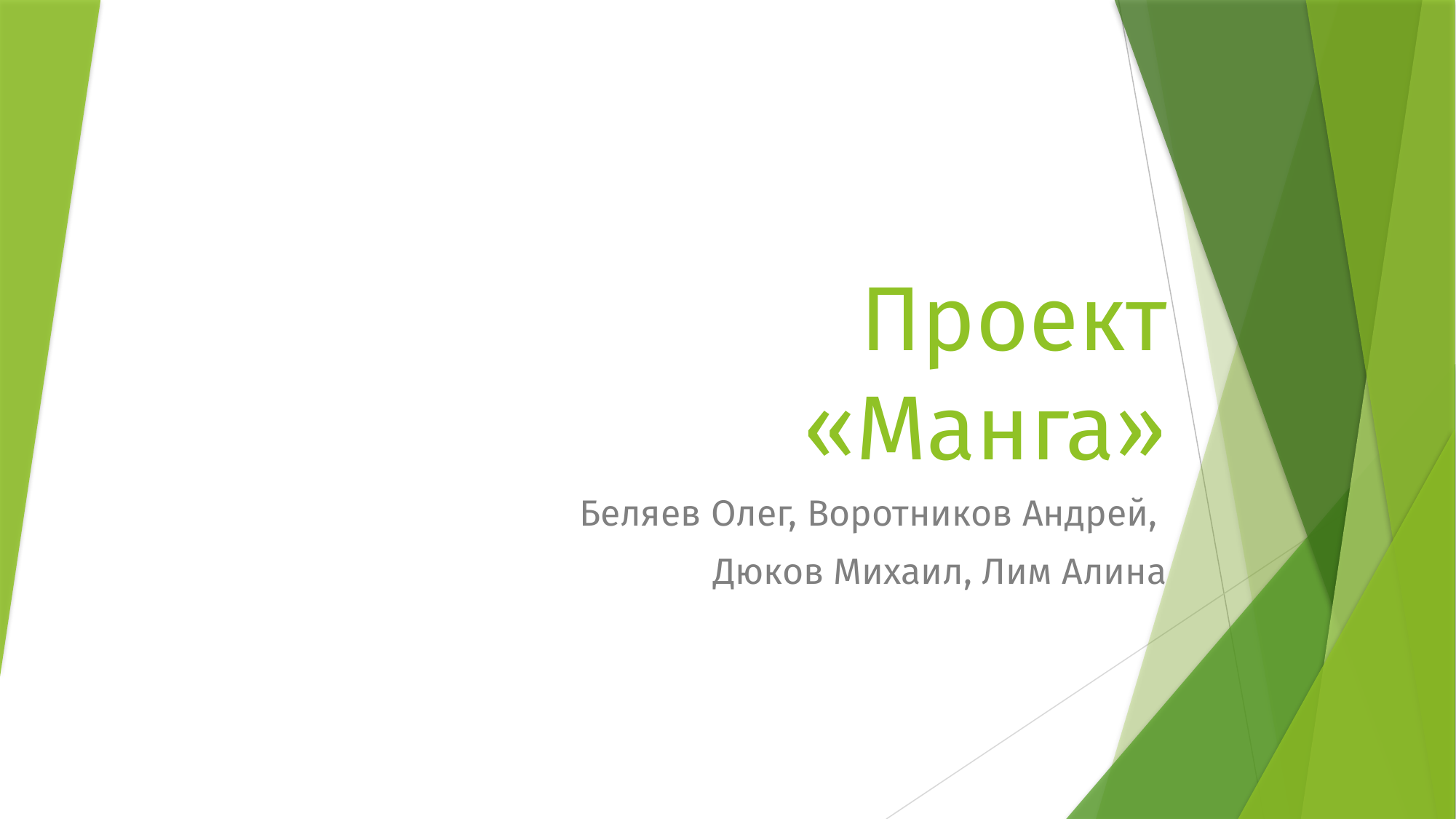

# Проект «Манга»
Беляев Олег, Воротников Андрей,
Дюков Михаил, Лим Алина